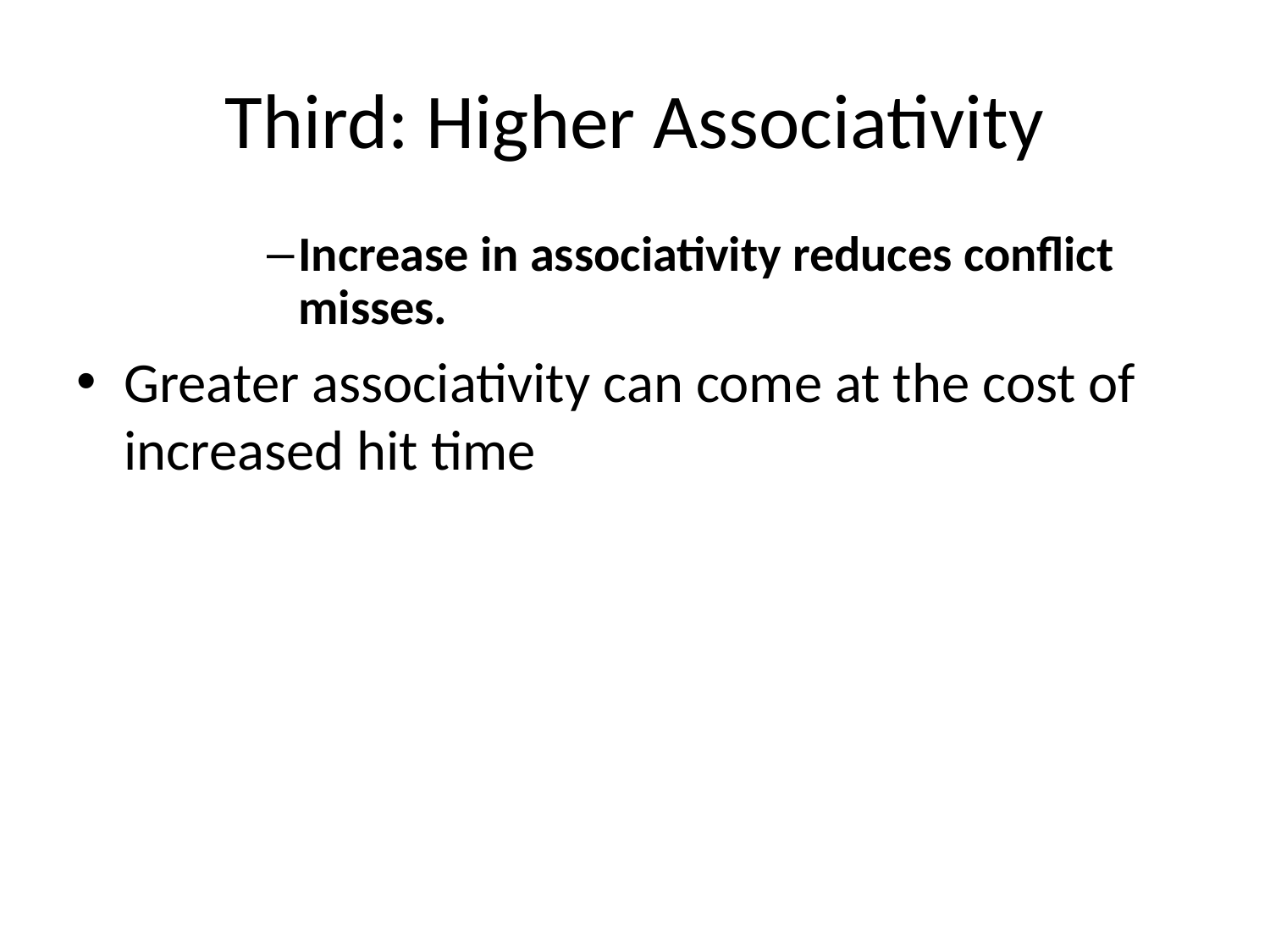

# Third: Higher Associativity
Increase in associativity reduces conflict misses.
Greater associativity can come at the cost of increased hit time